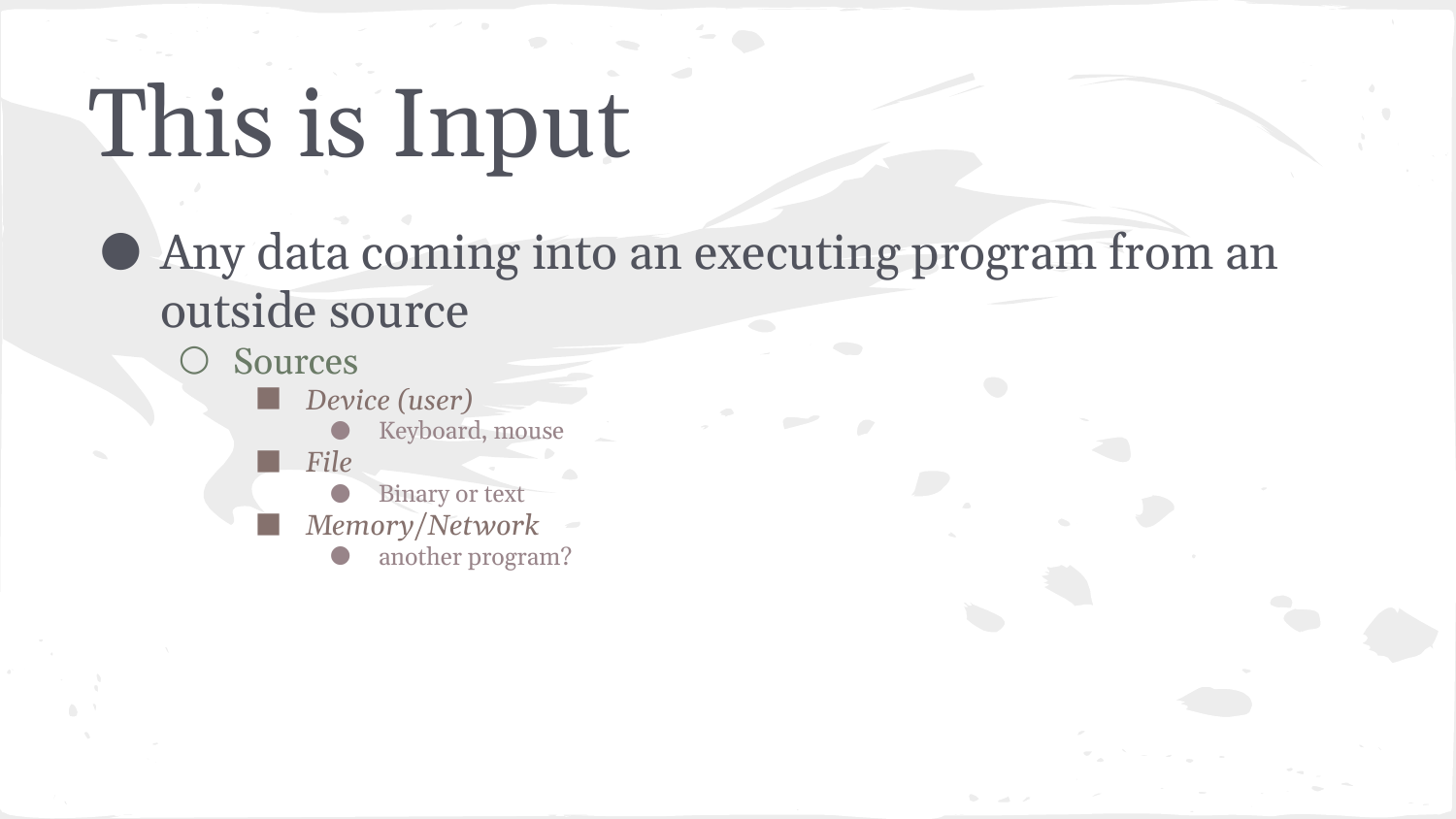

# This is Input
Any data coming into an executing program from an outside source
Sources
Device (user)
Keyboard, mouse
File
Binary or text
Memory/Network
another program?